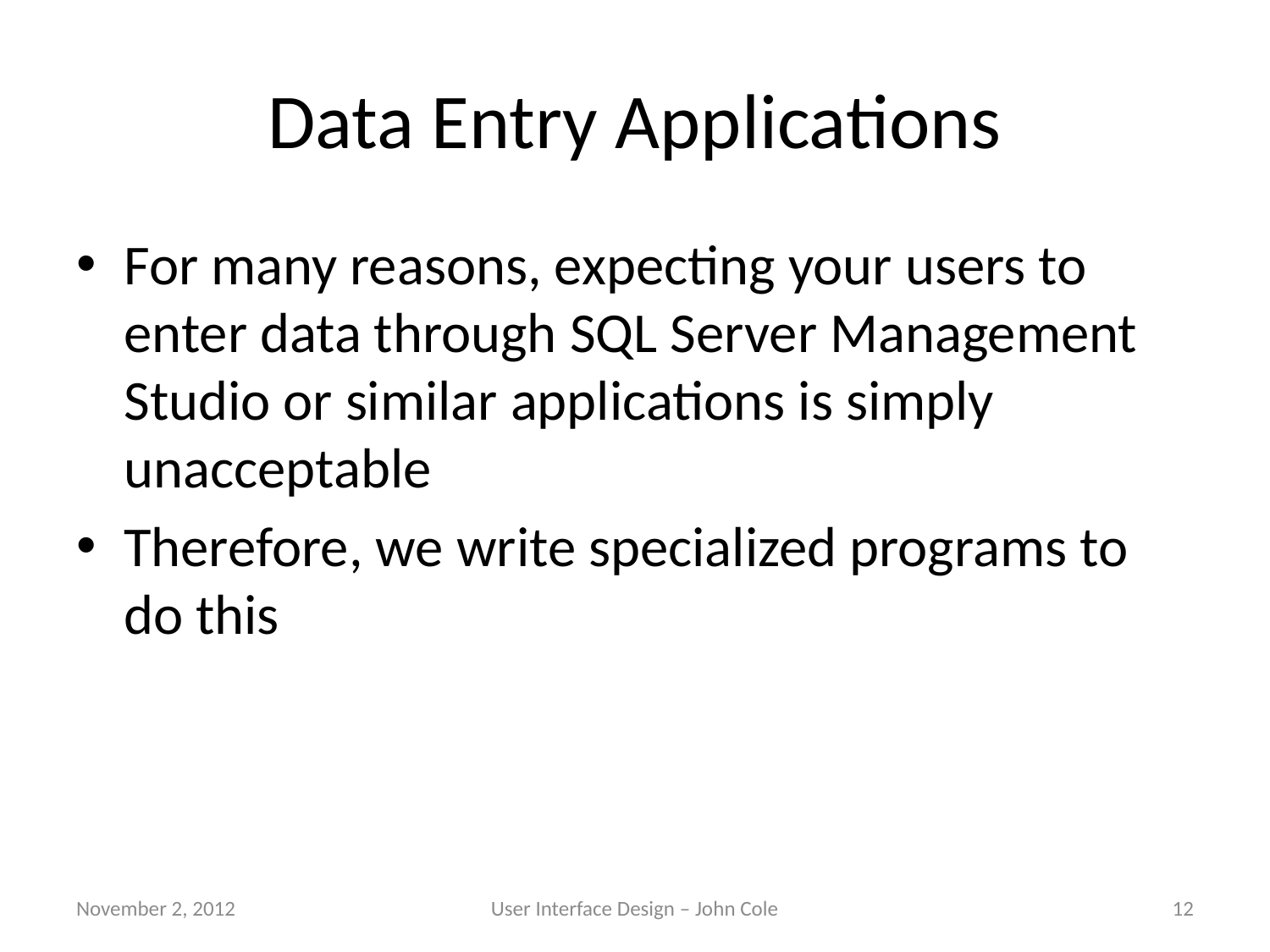

# Data Entry Applications
For many reasons, expecting your users to enter data through SQL Server Management Studio or similar applications is simply unacceptable
Therefore, we write specialized programs to do this

November 2, 2012
User Interface Design – John Cole
12